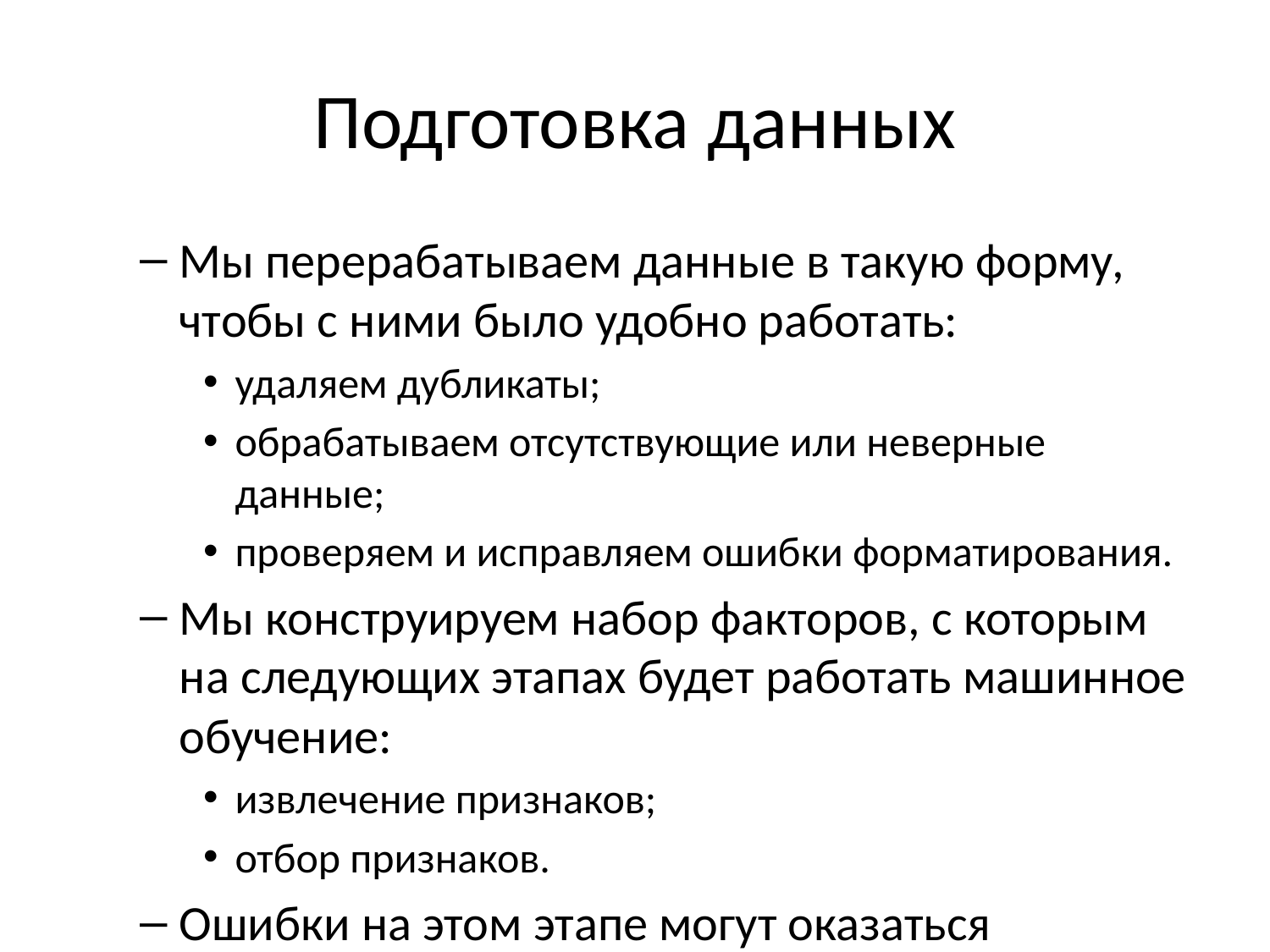

# Подготовка данных
Мы перерабатываем данные в такую форму, чтобы с ними было удобно работать:
удаляем дубликаты;
обрабатываем отсутствующие или неверные данные;
проверяем и исправляем ошибки форматирования.
Мы конструируем набор факторов, с которым на следующих этапах будет работать машинное обучение:
извлечение признаков;
отбор признаков.
Ошибки на этом этапе могут оказаться критическими.
Избыточное количество признаков = модель переобучена.
Недостаточное количество признаков = модель недообучена.